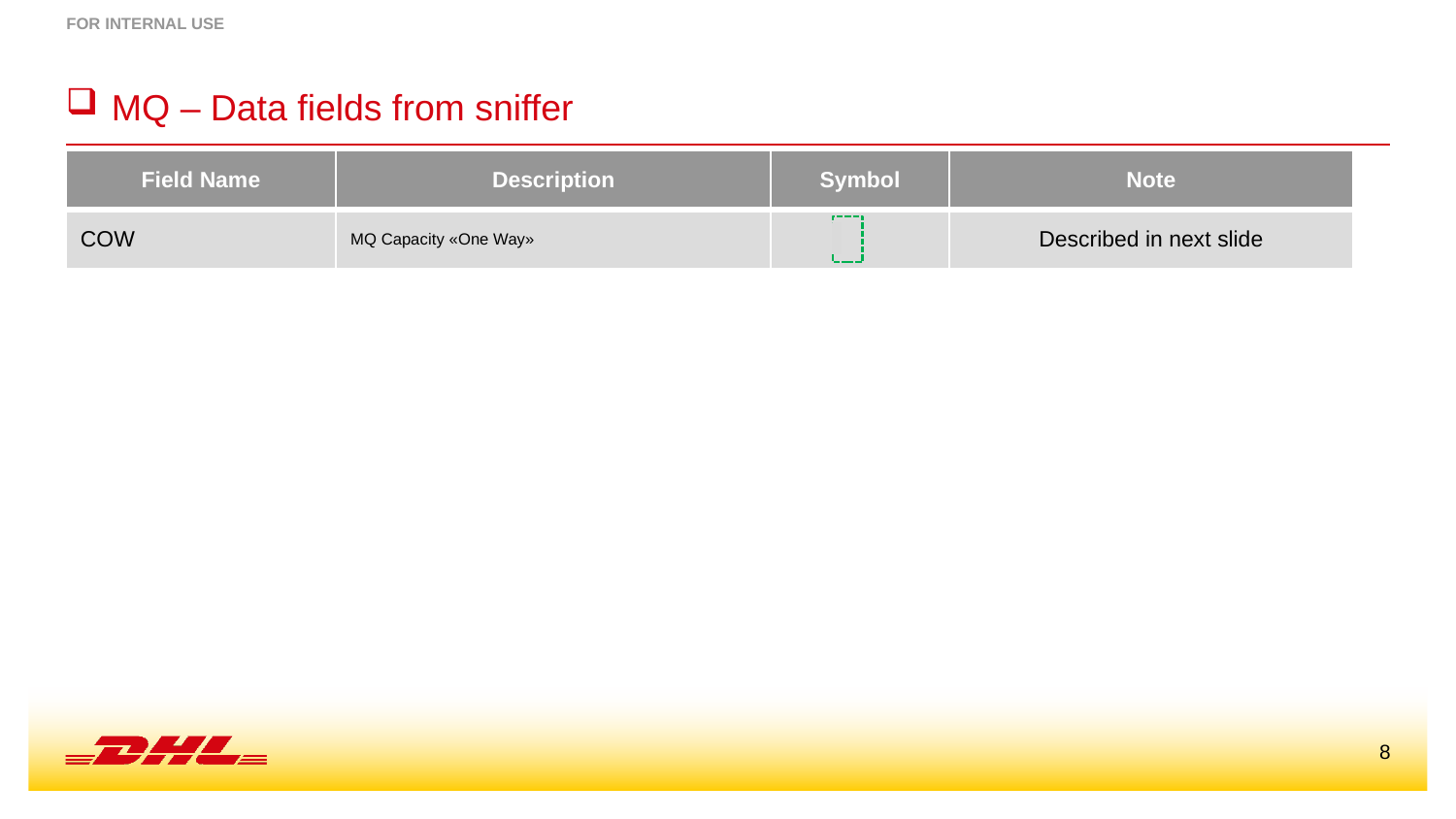

# MQ – Data fields from sniffer
| Field Name | Description | Symbol | Note |
| --- | --- | --- | --- |
| COW | MQ Capacity «One Way» |  | Described in next slide |